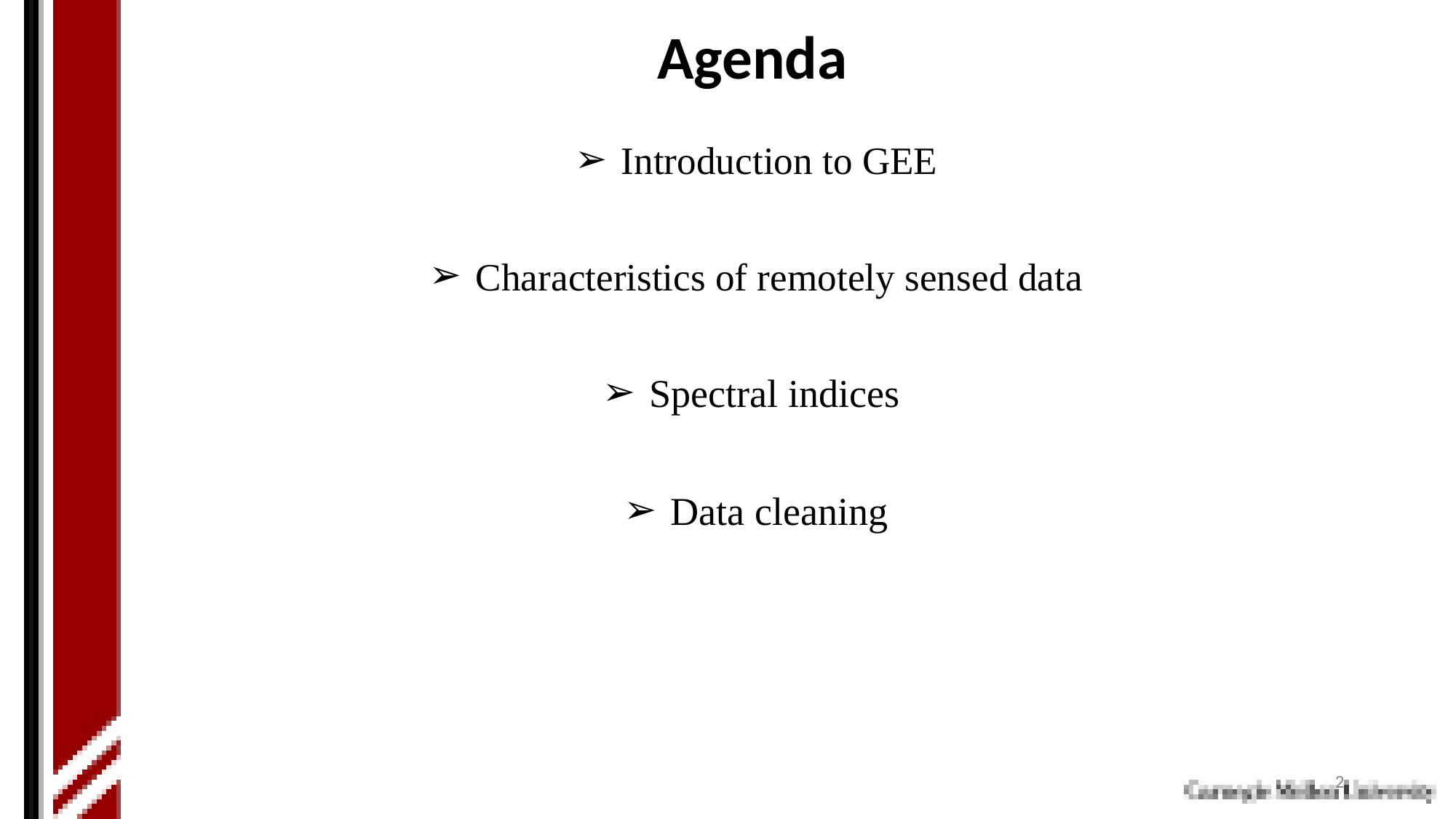

# Agenda
Introduction to GEE

Characteristics of remotely sensed data

Spectral indices

Data cleaning

2